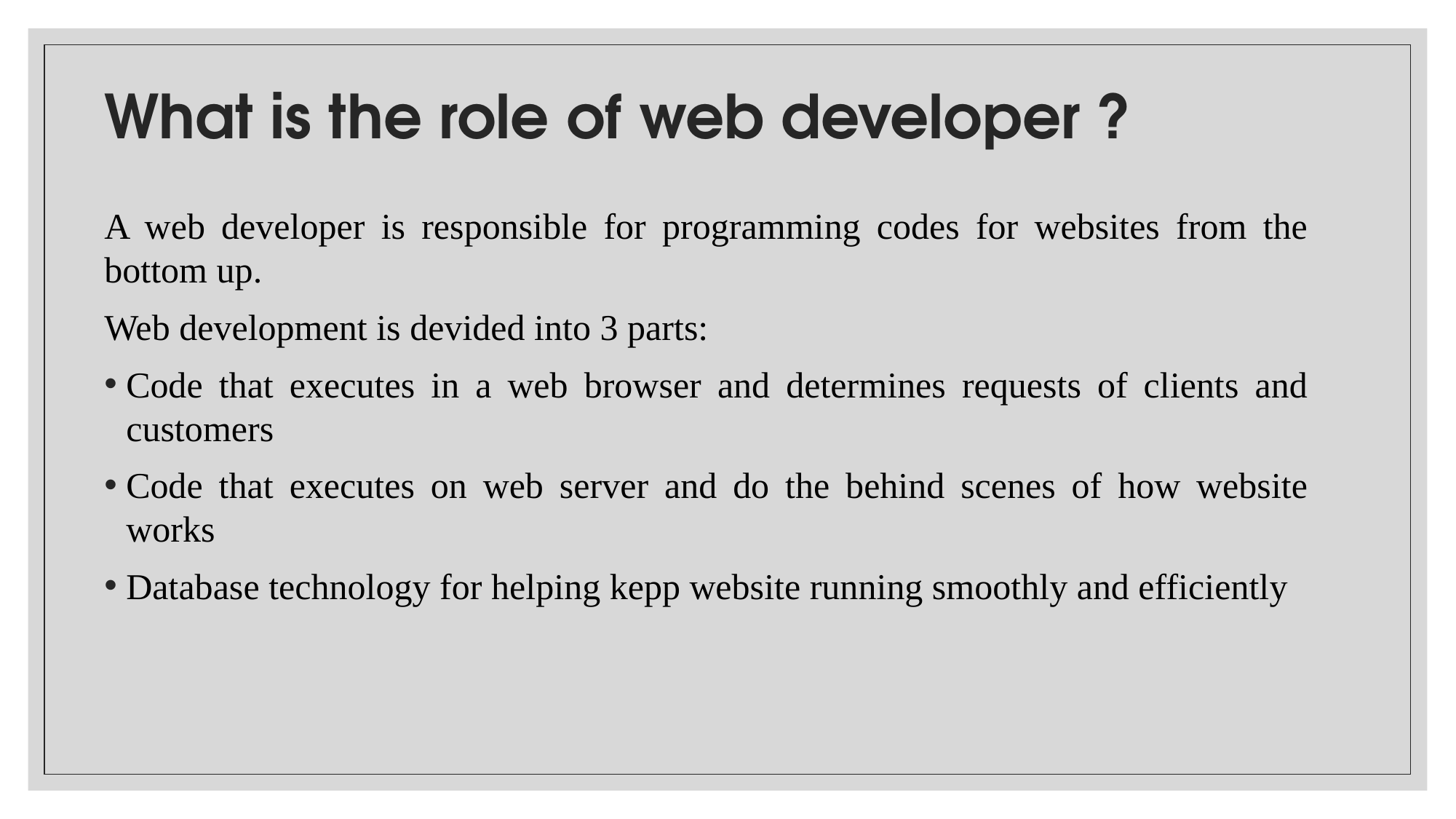

# What is the role of web developer ?
A web developer is responsible for programming codes for websites from the bottom up.
Web development is devided into 3 parts:
Code that executes in a web browser and determines requests of clients and customers
Code that executes on web server and do the behind scenes of how website works
Database technology for helping kepp website running smoothly and efficiently